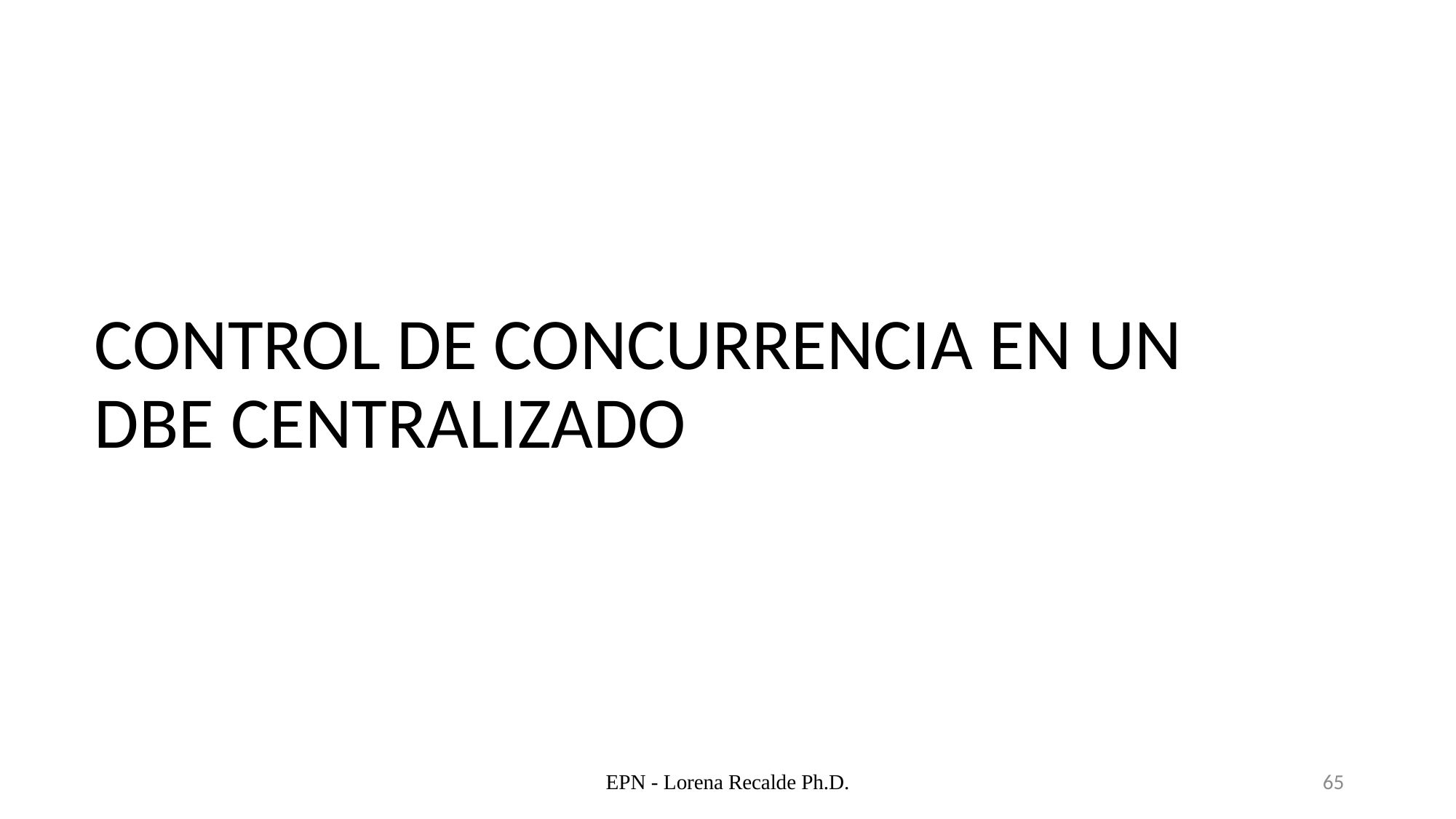

# CONTROL DE CONCURRENCIA EN UN DBE CENTRALIZADO
EPN - Lorena Recalde Ph.D.
65